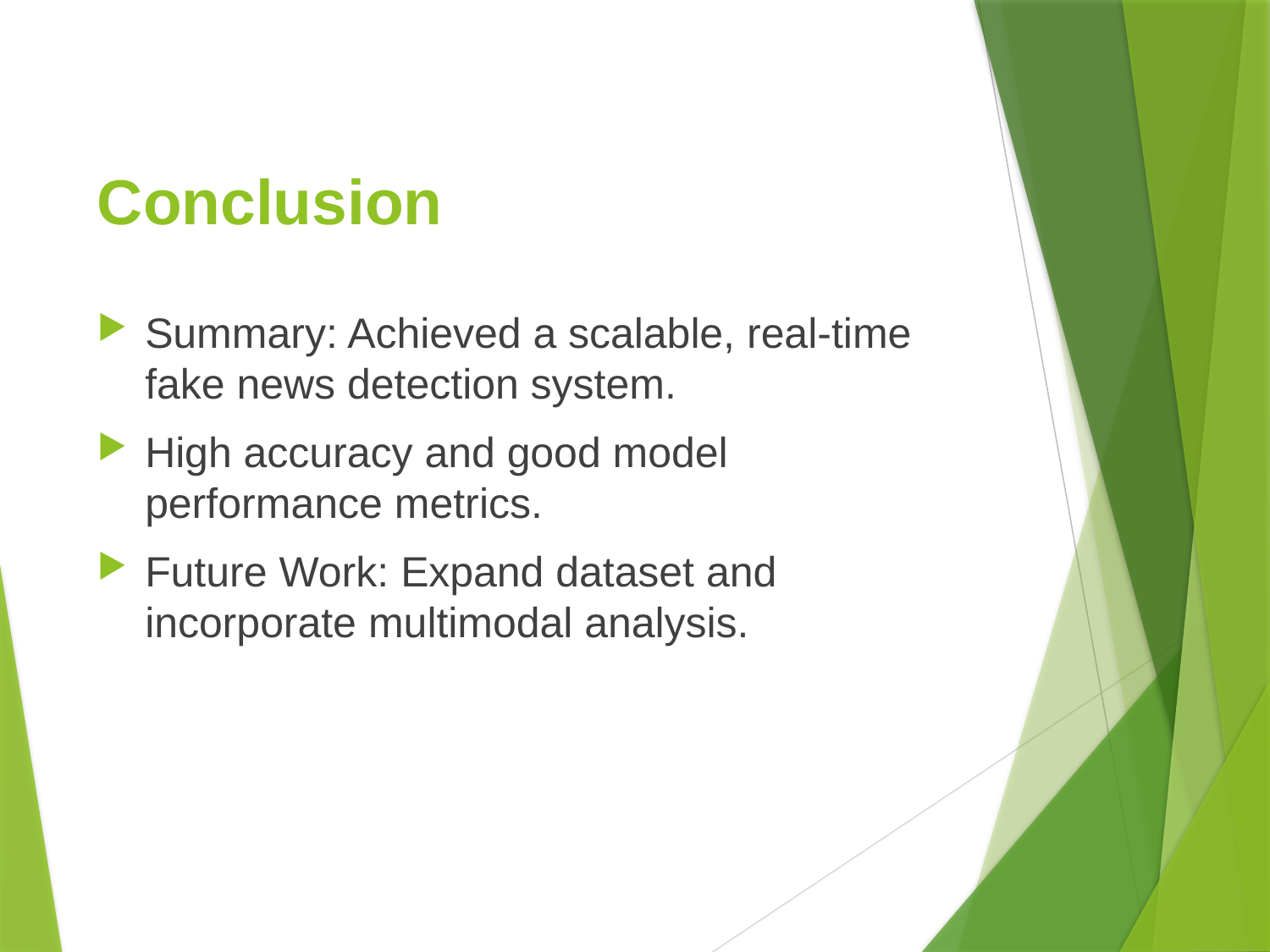

# Conclusion
Summary: Achieved a scalable, real-time fake news detection system.
High accuracy and good model performance metrics.
Future Work: Expand dataset and incorporate multimodal analysis.